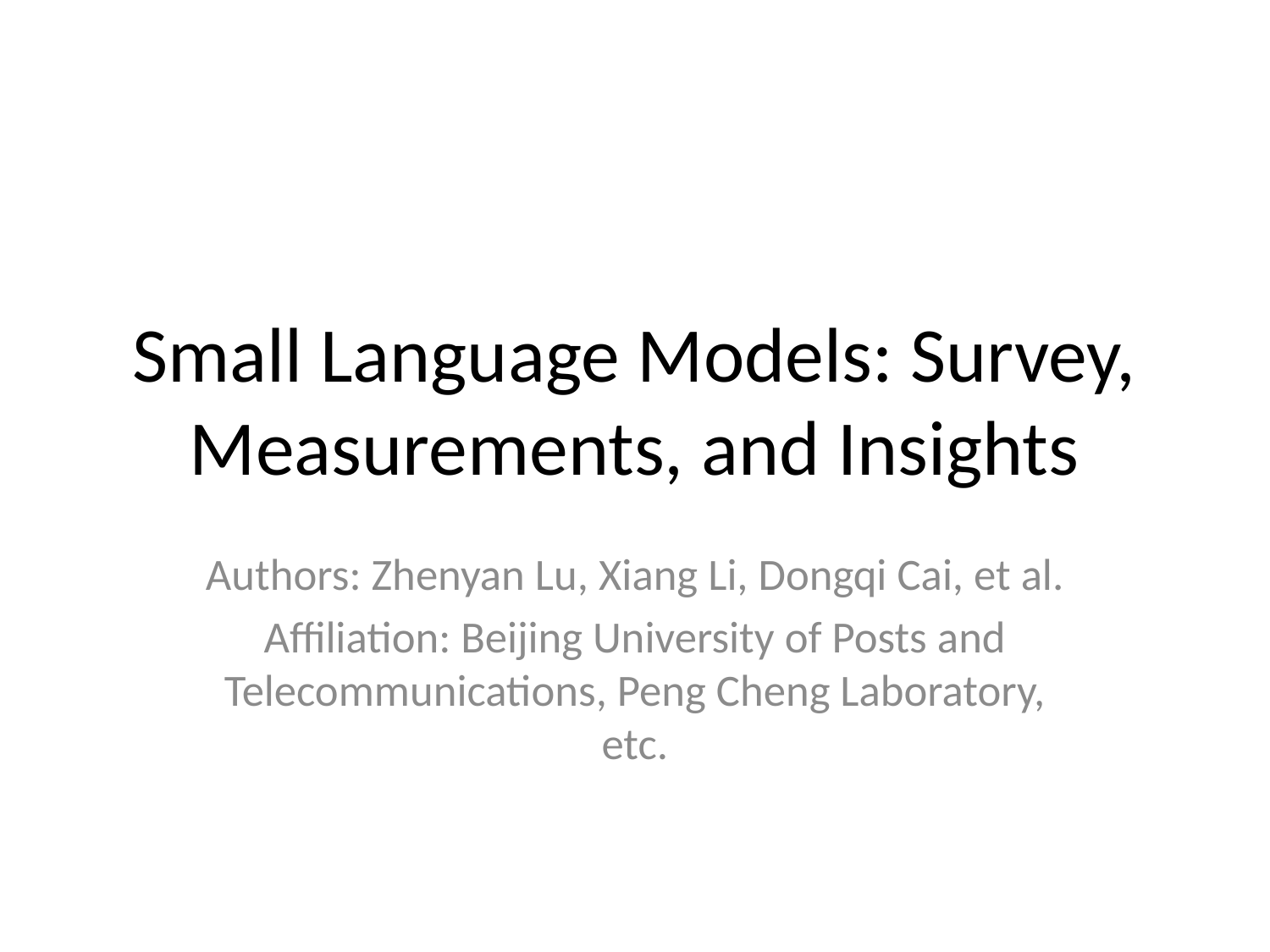

# Small Language Models: Survey, Measurements, and Insights
Authors: Zhenyan Lu, Xiang Li, Dongqi Cai, et al.
Affiliation: Beijing University of Posts and Telecommunications, Peng Cheng Laboratory, etc.